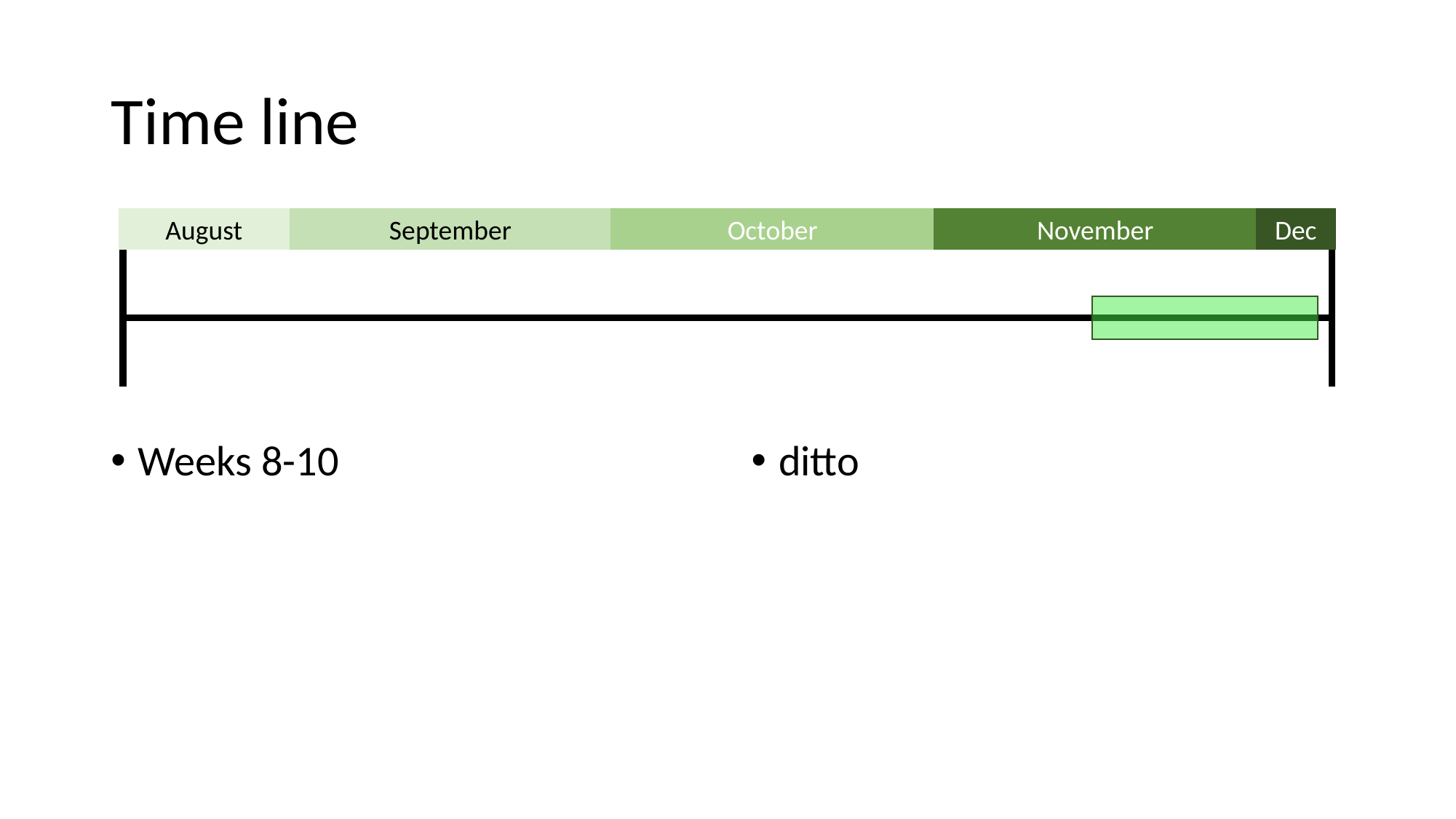

# Time line
August
Dec
September
October
November

Weeks 8-10
ditto